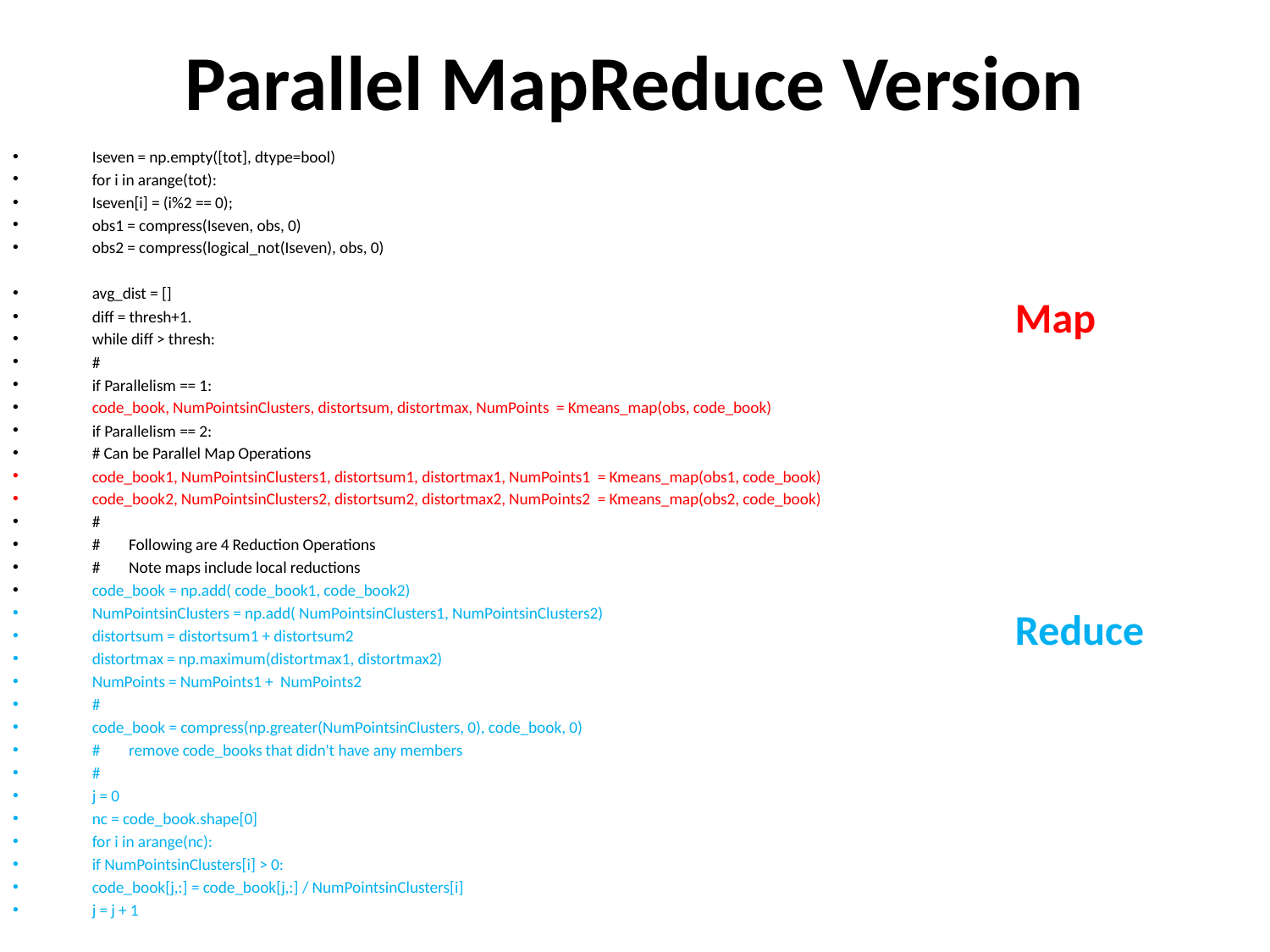

# Parallel MapReduce Version
	Iseven = np.empty([tot], dtype=bool)
	for i in arange(tot):
		Iseven[i] = (i%2 == 0);
	obs1 = compress(Iseven, obs, 0)
	obs2 = compress(logical_not(Iseven), obs, 0)

	avg_dist = []
	diff = thresh+1.
	while diff > thresh:
		#
		if Parallelism == 1:
			code_book, NumPointsinClusters, distortsum, distortmax, NumPoints  = Kmeans_map(obs, code_book)
		if Parallelism == 2:
			# Can be Parallel Map Operations
			code_book1, NumPointsinClusters1, distortsum1, distortmax1, NumPoints1  = Kmeans_map(obs1, code_book)
			code_book2, NumPointsinClusters2, distortsum2, distortmax2, NumPoints2  = Kmeans_map(obs2, code_book)
			#
			#	Following are 4 Reduction Operations
			#	Note maps include local reductions
			code_book = np.add( code_book1, code_book2)
			NumPointsinClusters = np.add( NumPointsinClusters1, NumPointsinClusters2)
			distortsum = distortsum1 + distortsum2
			distortmax = np.maximum(distortmax1, distortmax2)
			NumPoints = NumPoints1 +  NumPoints2
		#
		code_book = compress(np.greater(NumPointsinClusters, 0), code_book, 0)
		#	remove code_books that didn't have any members
		#
		j = 0
		nc = code_book.shape[0]
		for i in arange(nc):
			if NumPointsinClusters[i] > 0:
				code_book[j,:] = code_book[j,:] / NumPointsinClusters[i]
				j = j + 1
Map
Reduce